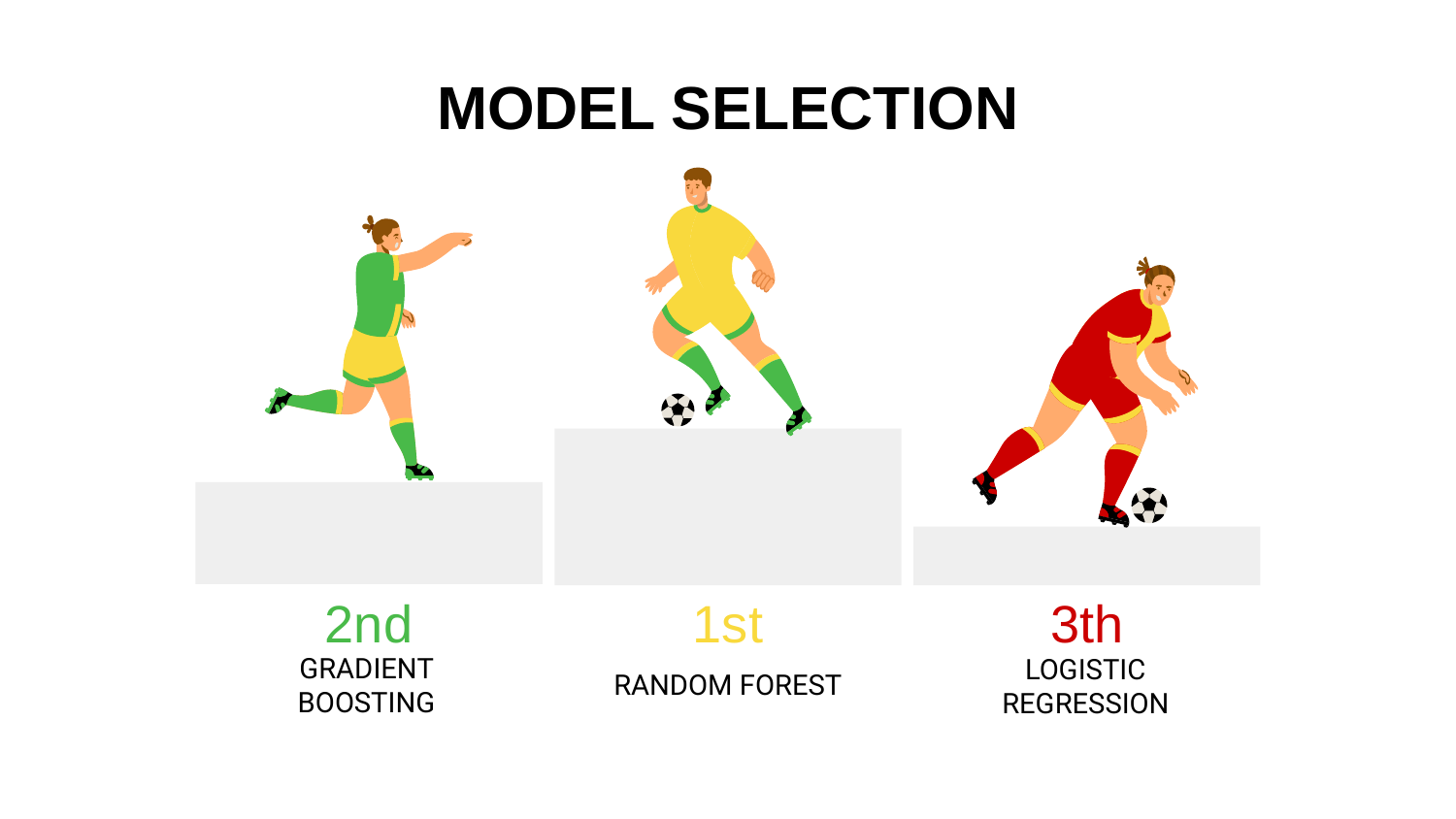

# MODEL SELECTION

2nd
LOGISTIC REGRESSION
1st
RANDOM FOREST
3th
GRADIENT BOOSTING